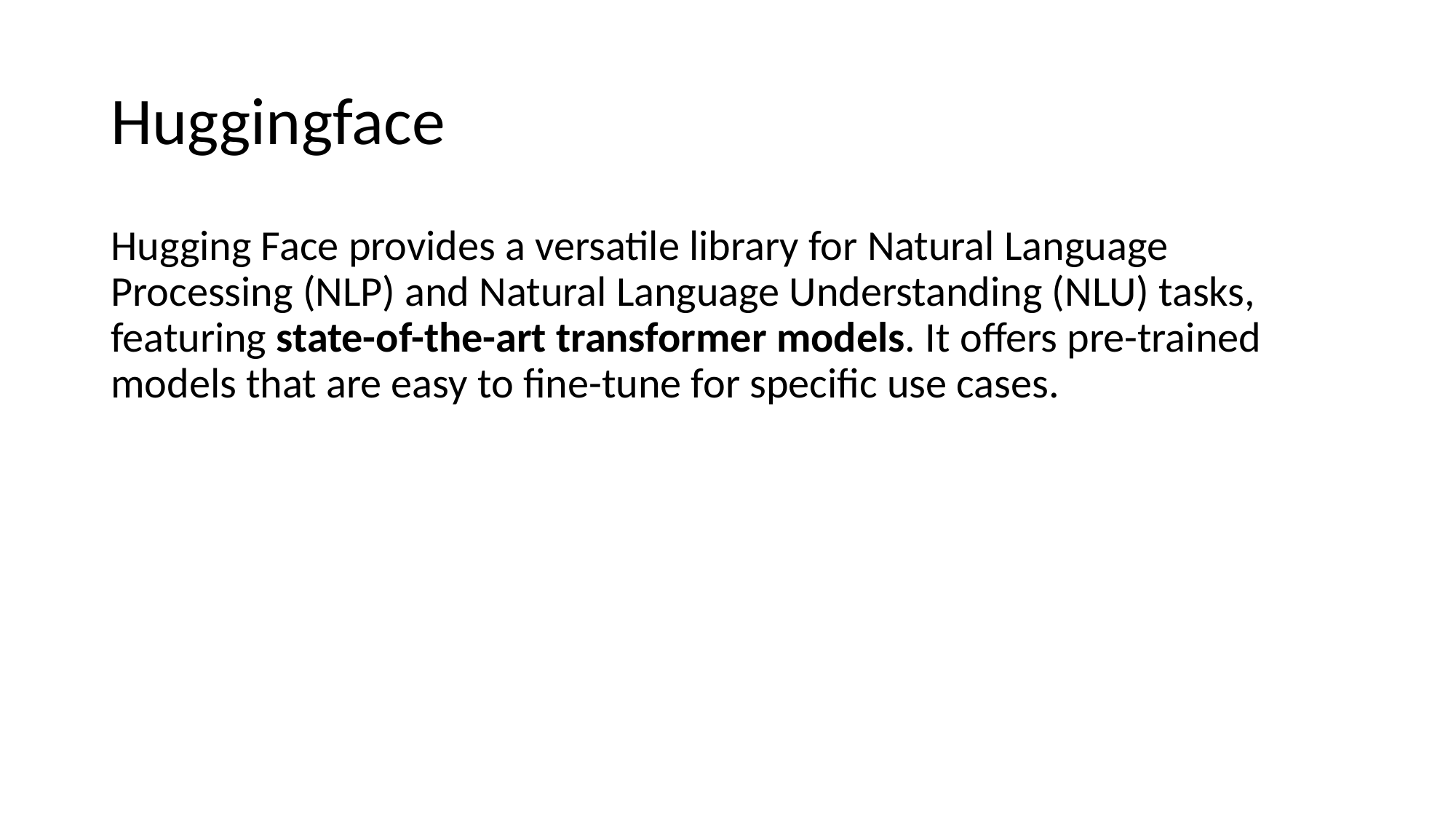

# Huggingface
Hugging Face provides a versatile library for Natural Language Processing (NLP) and Natural Language Understanding (NLU) tasks, featuring state-of-the-art transformer models. It offers pre-trained models that are easy to fine-tune for specific use cases.